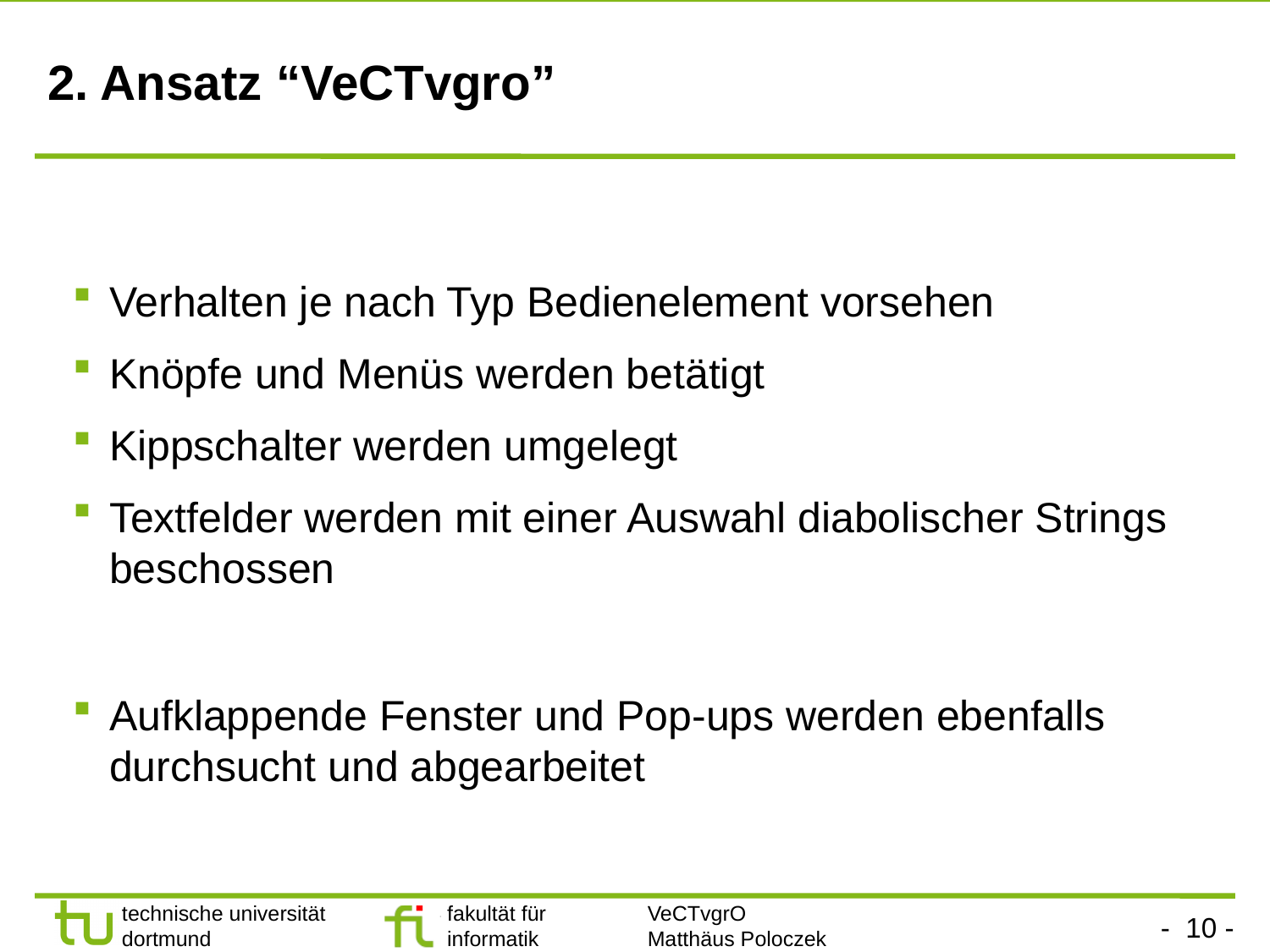

# 2. Ansatz “VeCTvgro”

Verhalten je nach Typ Bedienelement vorsehen
Knöpfe und Menüs werden betätigt
Kippschalter werden umgelegt
Textfelder werden mit einer Auswahl diabolischer Strings beschossen

Aufklappende Fenster und Pop-ups werden ebenfalls durchsucht und abgearbeitet